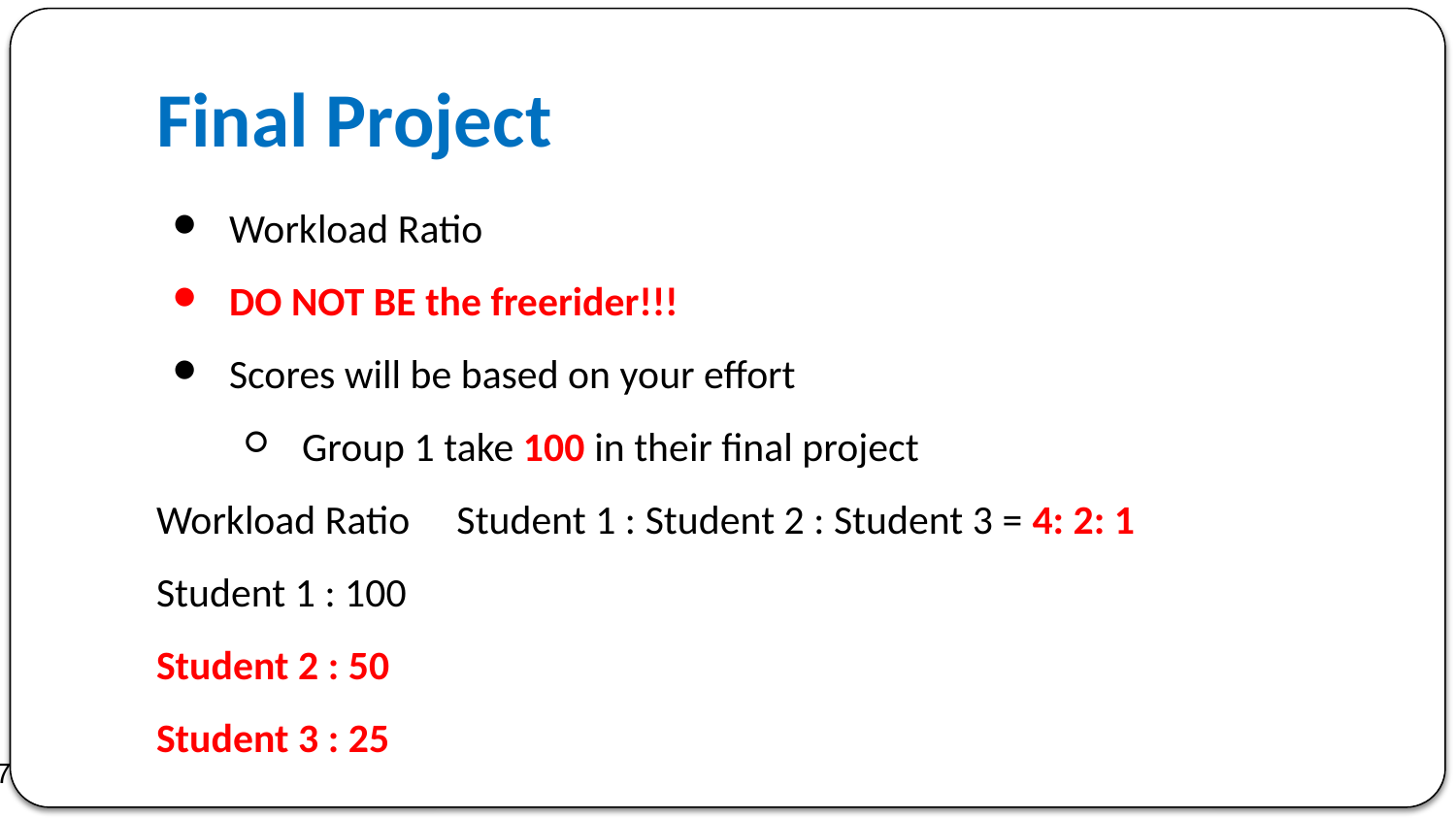

Final Project
Workload Ratio
DO NOT BE the freerider!!!
Scores will be based on your effort
Group 1 take 100 in their final project
Workload Ratio	 Student 1 : Student 2 : Student 3 = 4: 2: 1
Student 1 : 100
Student 2 : 50
Student 3 : 25